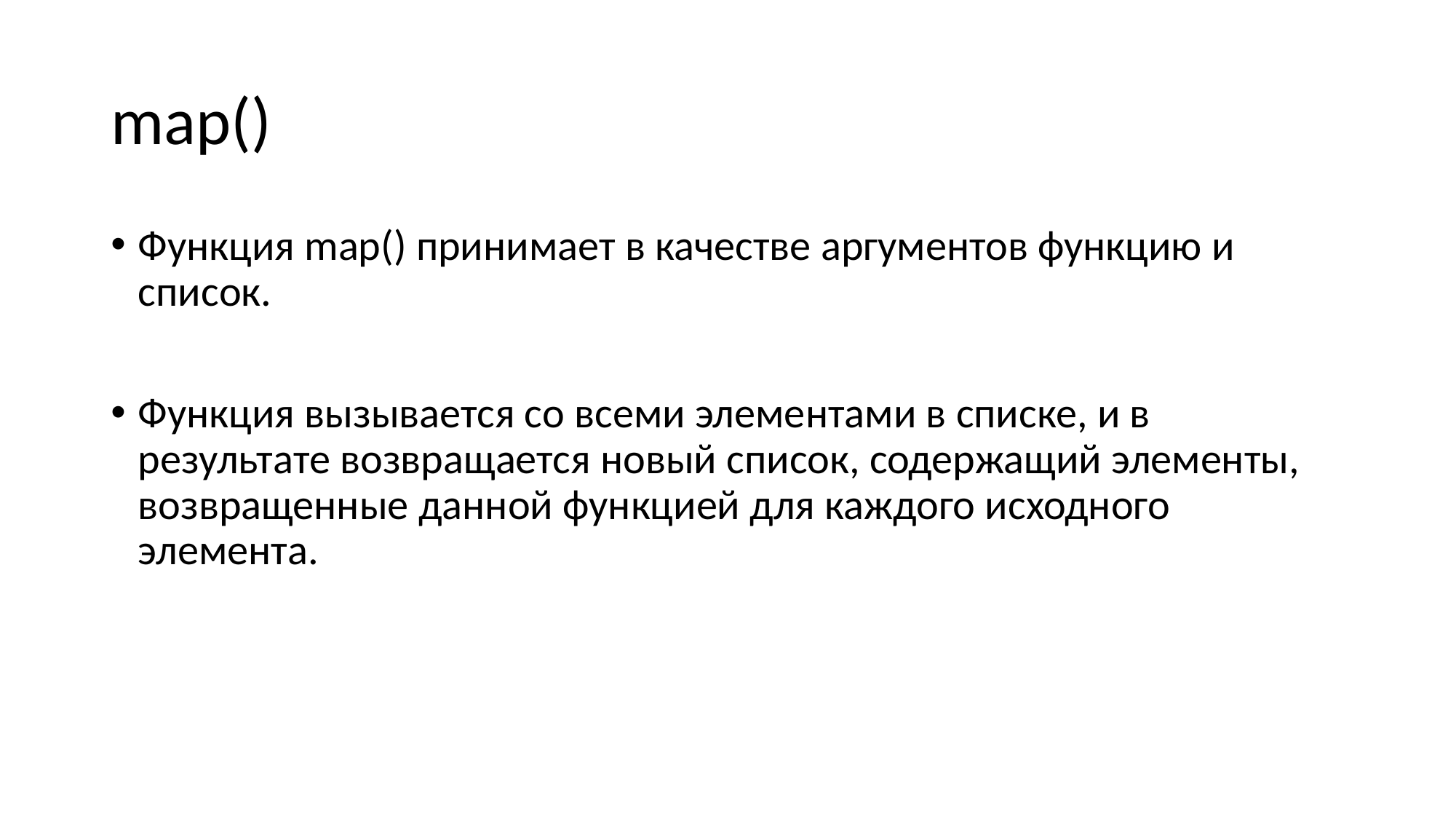

# map()
Функция map() принимает в качестве аргументов функцию и список.

Функция вызывается со всеми элементами в списке, и в результате возвращается новый список, содержащий элементы, возвращенные данной функцией для каждого исходного элемента.